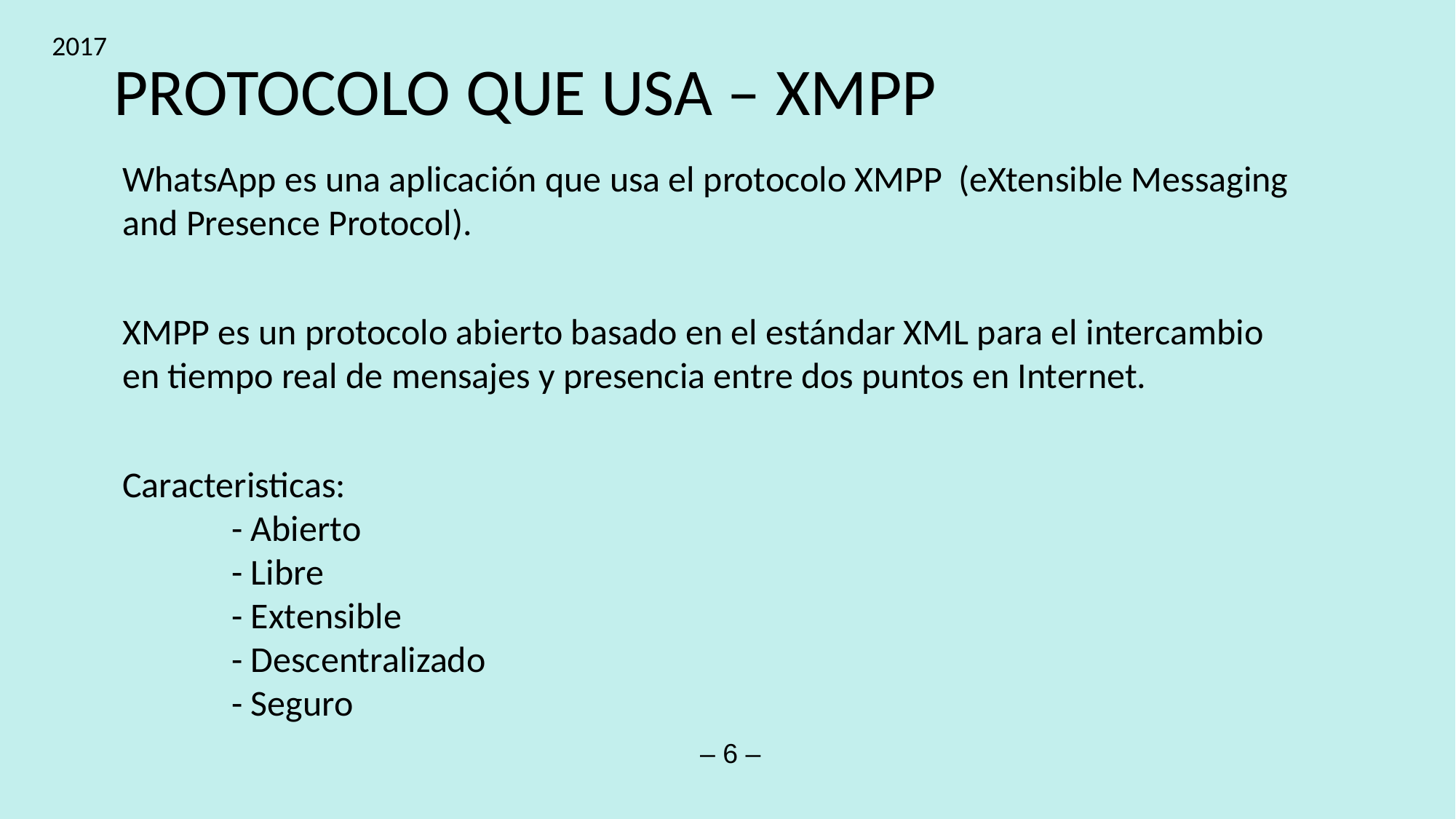

2017
PROTOCOLO QUE USA – XMPP
WhatsApp es una aplicación que usa el protocolo XMPP  (eXtensible Messaging and Presence Protocol).

XMPP es un protocolo abierto basado en el estándar XML para el intercambio en tiempo real de mensajes y presencia entre dos puntos en Internet.

Caracteristicas:
 	- Abierto
	- Libre
	- Extensible
	- Descentralizado
	- Seguro
– 6 –